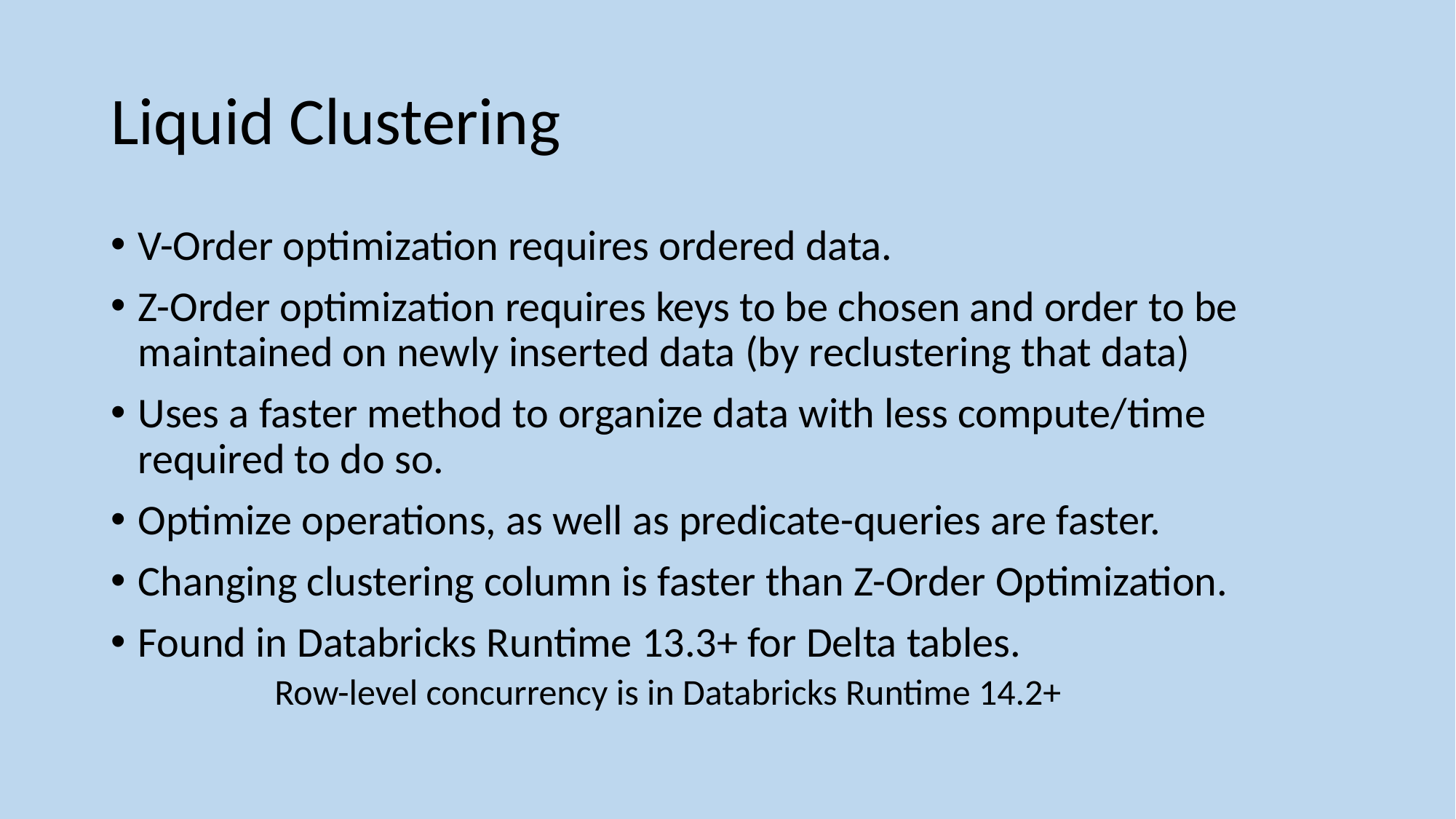

# Liquid Clustering
V-Order optimization requires ordered data.
Z-Order optimization requires keys to be chosen and order to be maintained on newly inserted data (by reclustering that data)
Uses a faster method to organize data with less compute/time required to do so.
Optimize operations, as well as predicate-queries are faster.
Changing clustering column is faster than Z-Order Optimization.
Found in Databricks Runtime 13.3+ for Delta tables.
	Row-level concurrency is in Databricks Runtime 14.2+